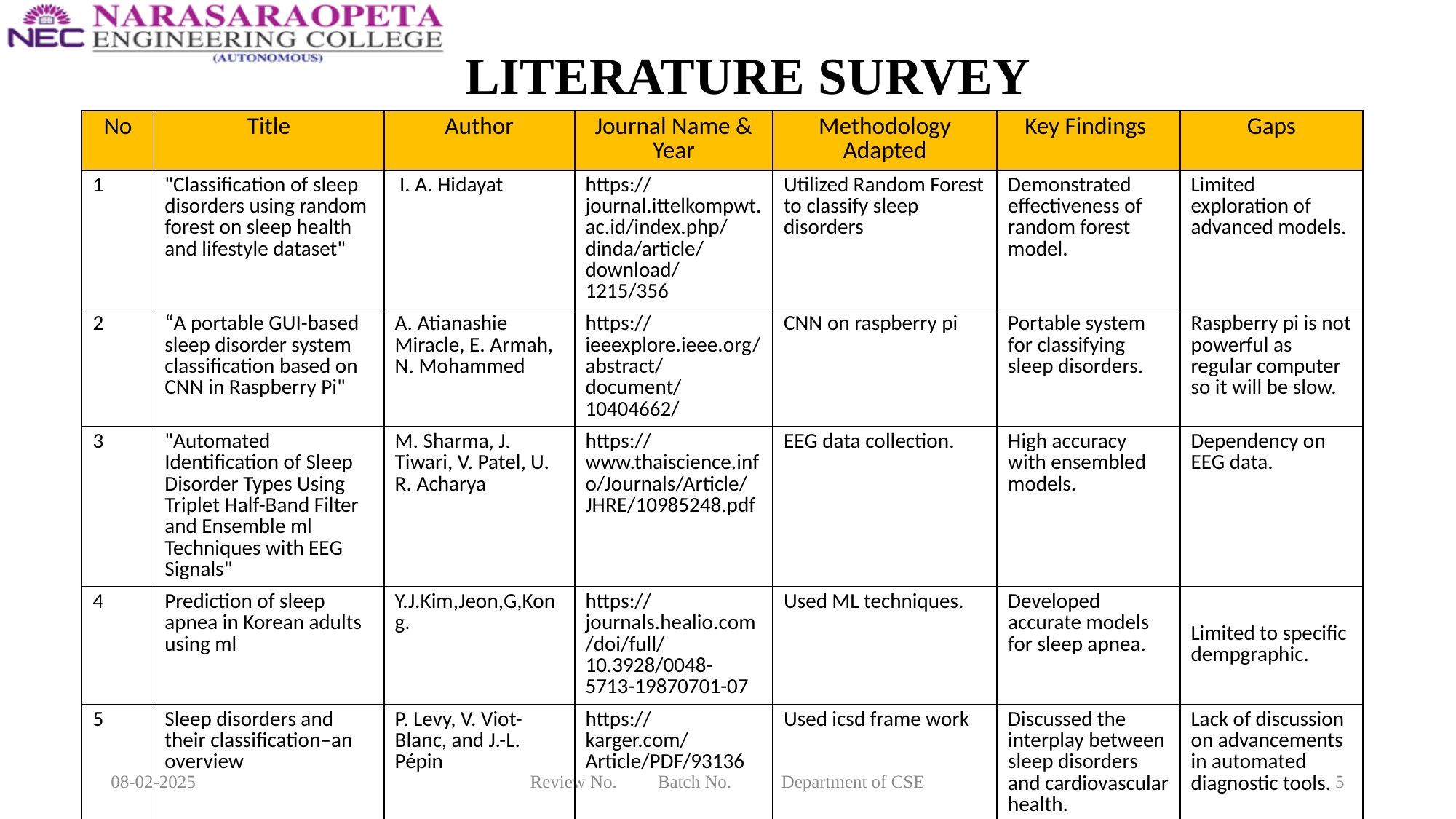

# LITERATURE SURVEY
| No | Title | Author | Journal Name & Year | Methodology Adapted | Key Findings | Gaps |
| --- | --- | --- | --- | --- | --- | --- |
| 1 | "Classification of sleep disorders using random forest on sleep health and lifestyle dataset" | I. A. Hidayat | https://journal.ittelkompwt.ac.id/index.php/dinda/article/download/1215/356 | Utilized Random Forest to classify sleep disorders | Demonstrated effectiveness of random forest model. | Limited exploration of advanced models. |
| 2 | “A portable GUI-based sleep disorder system classification based on CNN in Raspberry Pi" | A. Atianashie Miracle, E. Armah, N. Mohammed | https://ieeexplore.ieee.org/abstract/document/10404662/ | CNN on raspberry pi | Portable system for classifying sleep disorders. | Raspberry pi is not powerful as regular computer so it will be slow. |
| 3 | "Automated Identification of Sleep Disorder Types Using Triplet Half-Band Filter and Ensemble ml Techniques with EEG Signals" | M. Sharma, J. Tiwari, V. Patel, U. R. Acharya | https://www.thaiscience.info/Journals/Article/JHRE/10985248.pdf | EEG data collection. | High accuracy with ensembled models. | Dependency on EEG data. |
| 4 | Prediction of sleep apnea in Korean adults using ml | Y.J.Kim,Jeon,G,Kong. | https://journals.healio.com/doi/full/10.3928/0048-5713-19870701-07 | Used ML techniques. | Developed accurate models for sleep apnea. | Limited to specific dempgraphic. |
| 5 | Sleep disorders and their classification–an overview | P. Levy, V. Viot-Blanc, and J.-L. Pépin | https://karger.com/Article/PDF/93136 | Used icsd frame work | Discussed the interplay between sleep disorders and cardiovascular health. | Lack of discussion on advancements in automated diagnostic tools. |

08-02-2025
Review No.         Batch No.           Department of CSE
5